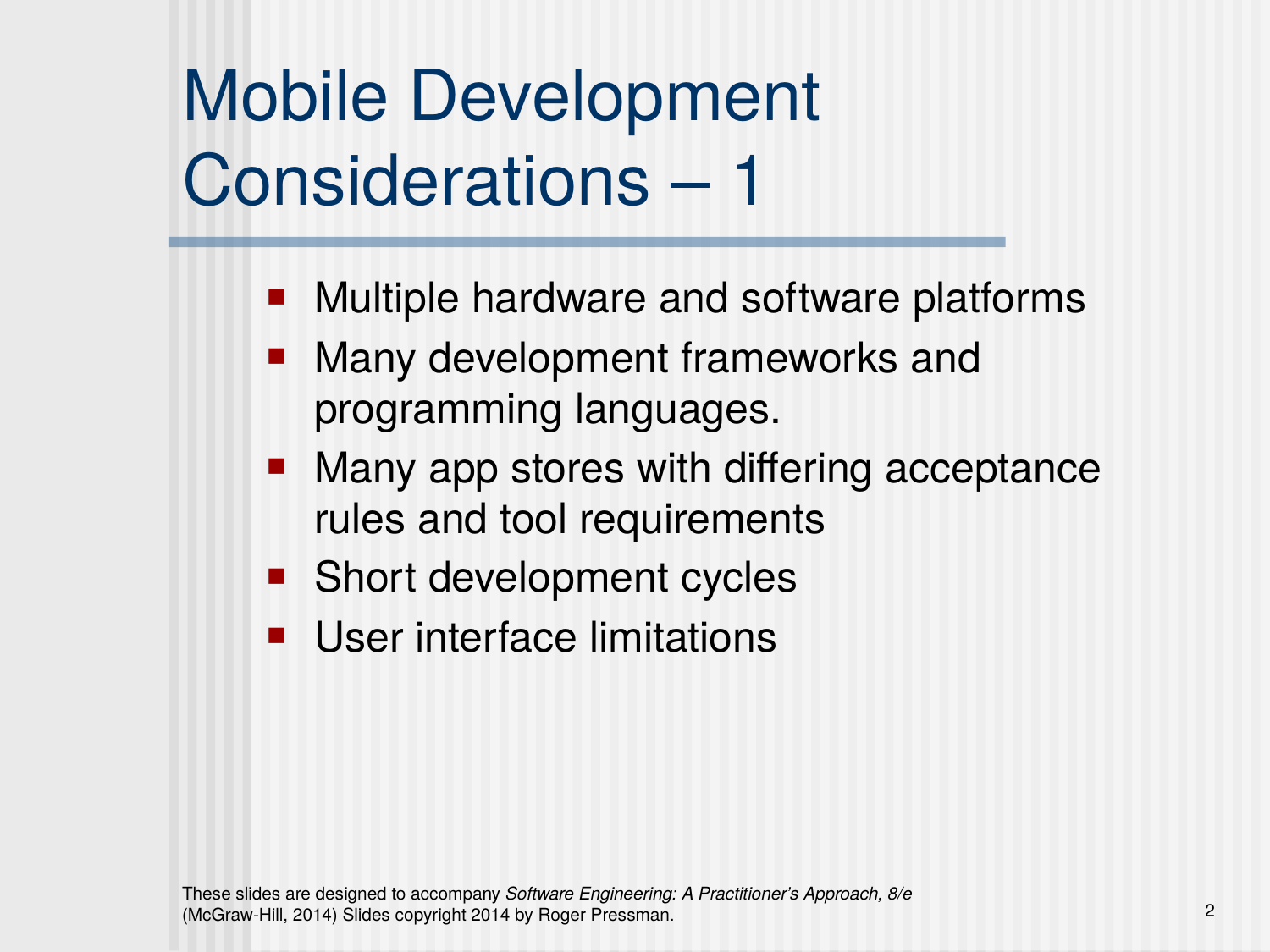

# Mobile Development Considerations – 1
Multiple hardware and software platforms
Many development frameworks and programming languages.
Many app stores with differing acceptance rules and tool requirements
Short development cycles
User interface limitations
These slides are designed to accompany Software Engineering: A Practitioner’s Approach, 8/e (McGraw-Hill, 2014) Slides copyright 2014 by Roger Pressman.
2